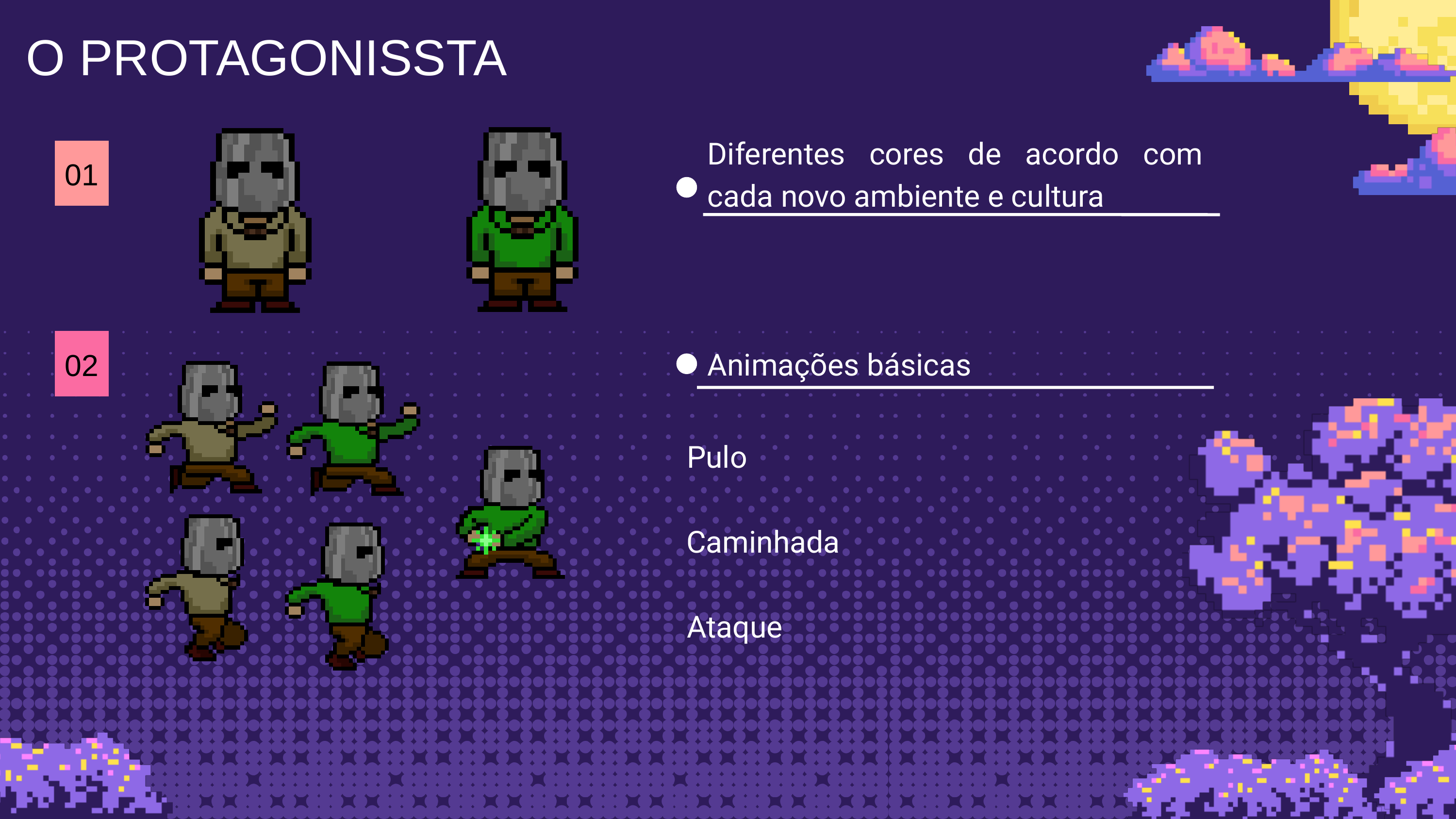

O PROTAGONISSTA

Diferentes cores de acordo com cada novo ambiente e cultura

01

02
Animações básicas

Pulo

Caminhada
Ataque